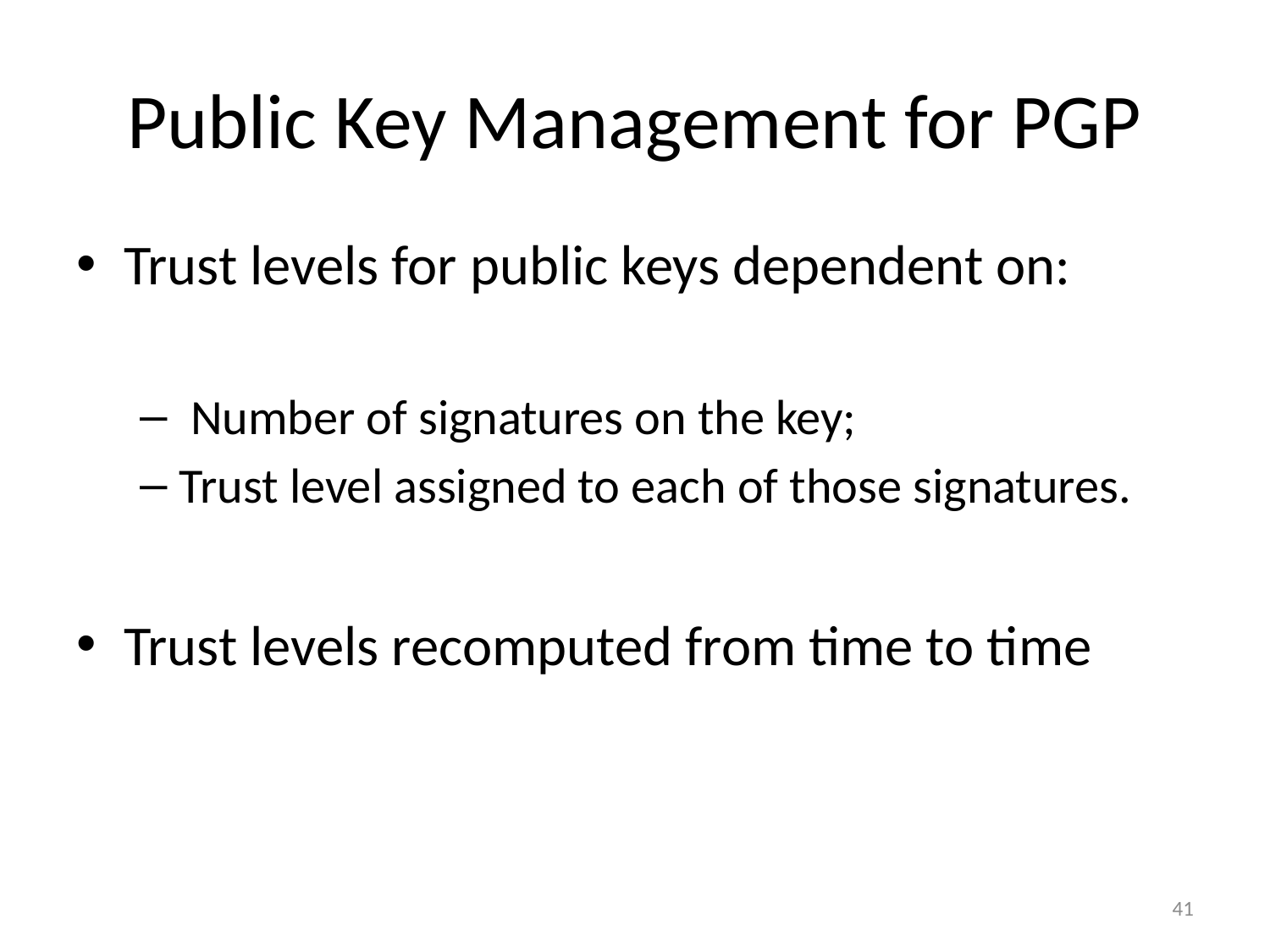

# Public Key Management for PGP
Trust levels for public keys dependent on:

 Number of signatures on the key;
Trust level assigned to each of those signatures.

Trust levels recomputed from time to time

41